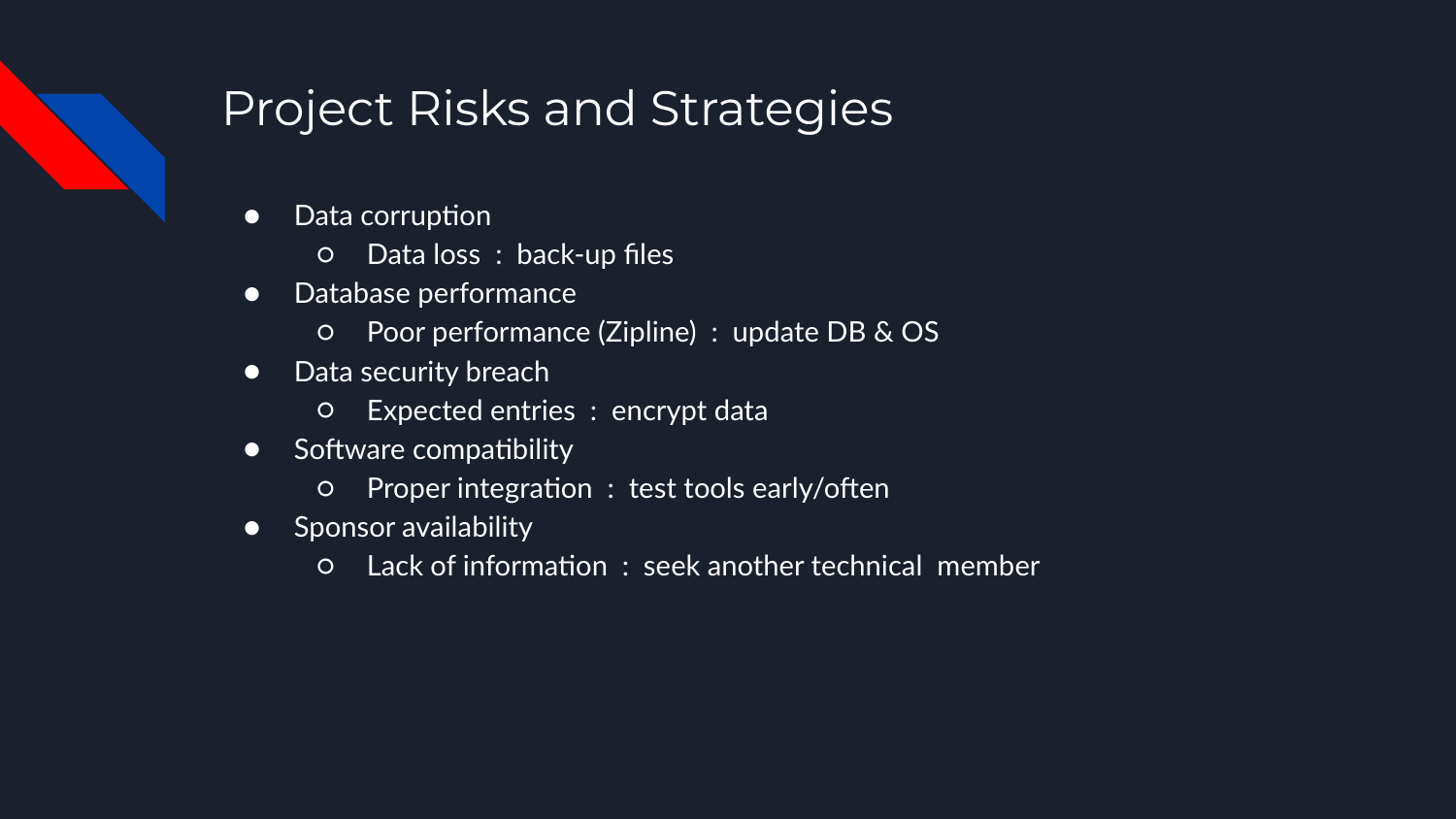

# Project Risks and Strategies
Data corruption
Data loss  :  back-up files
Database performance
Poor performance (Zipline)  :  update DB & OS
Data security breach
Expected entries  :  encrypt data
Software compatibility
Proper integration  :  test tools early/often
Sponsor availability
Lack of information  :  seek another technical  member